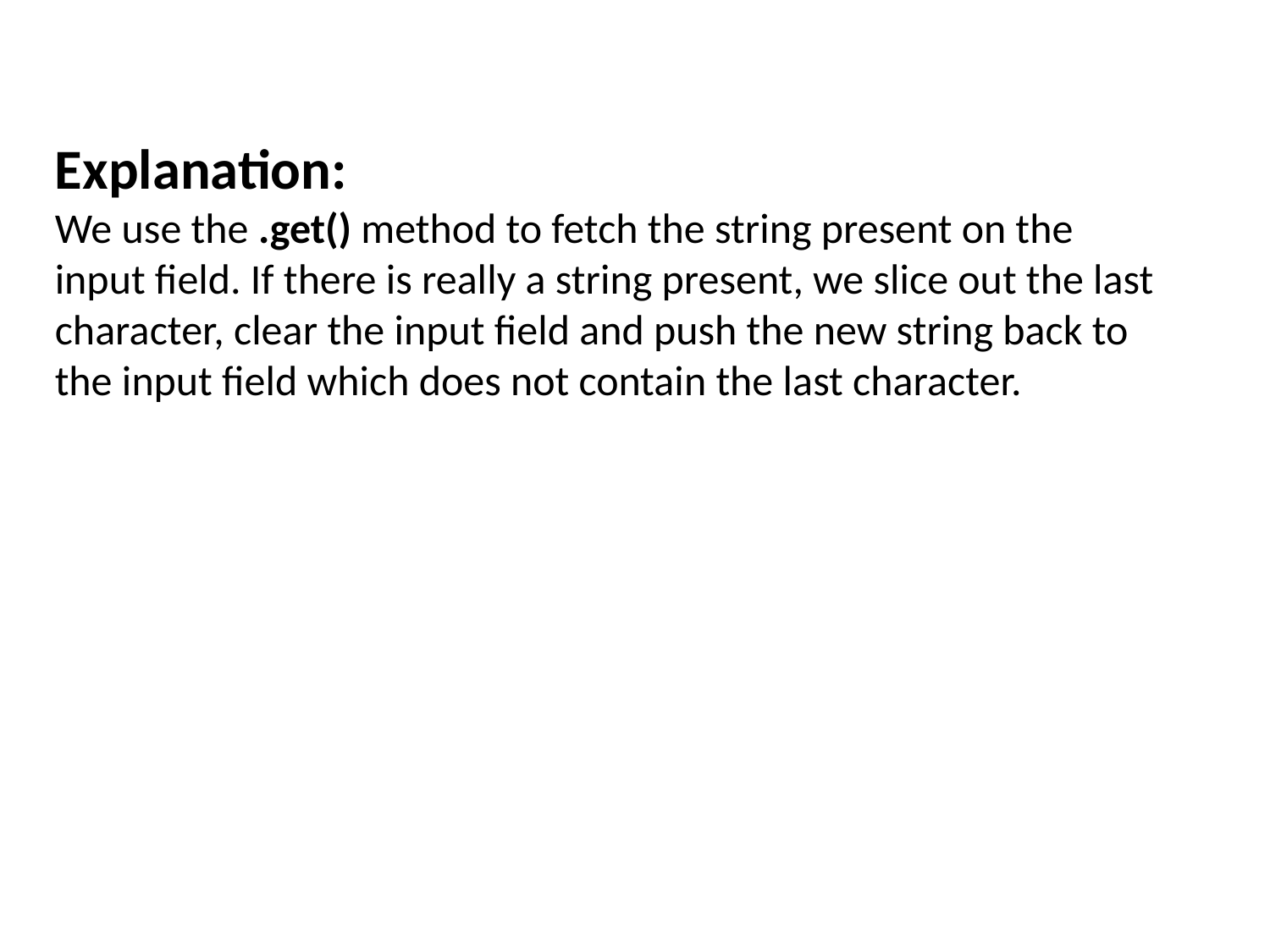

Explanation:
We use the .get() method to fetch the string present on the input field. If there is really a string present, we slice out the last character, clear the input field and push the new string back to the input field which does not contain the last character.